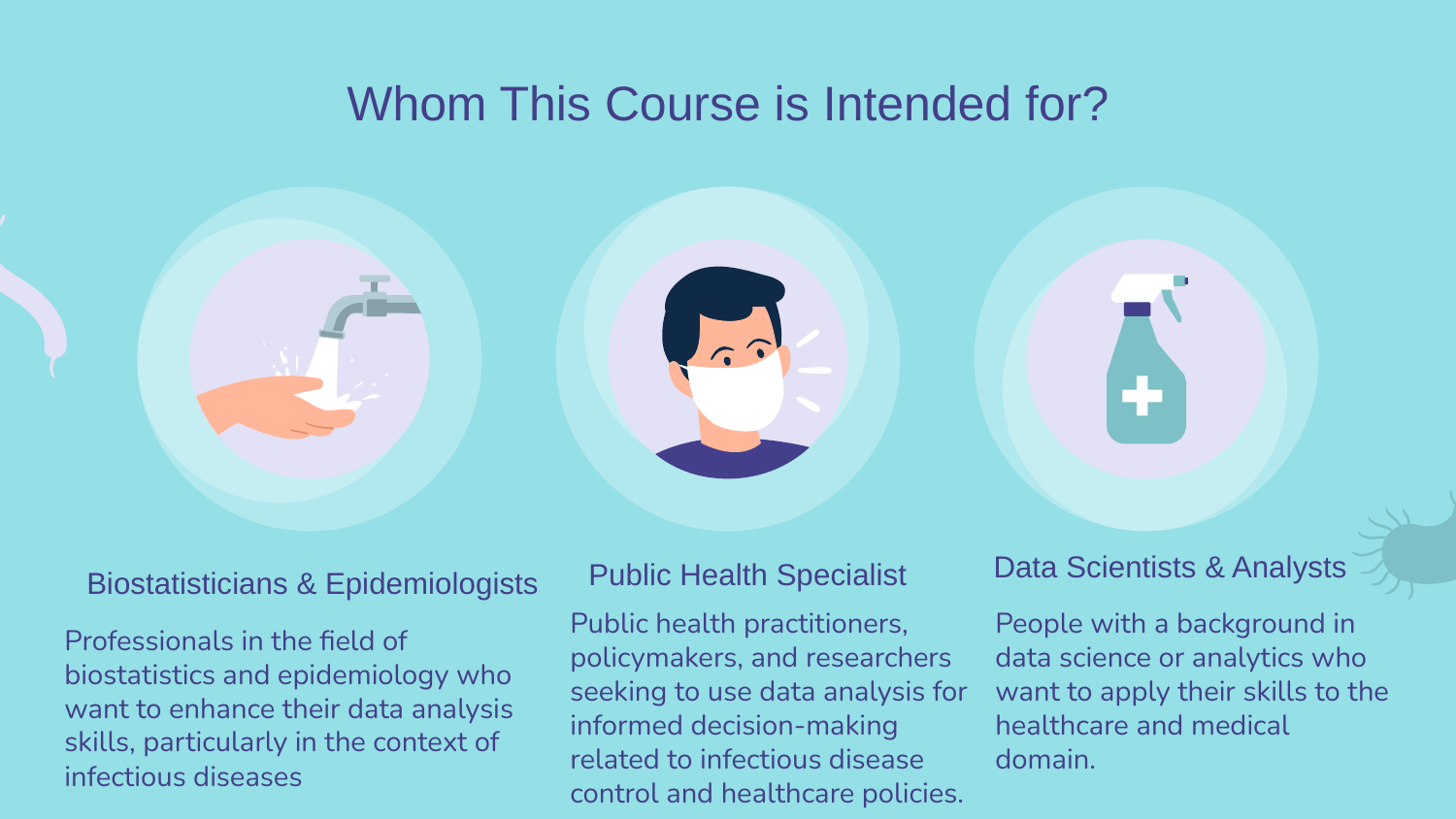

Whom This Course is Intended for?

# Biostatisticians & Epidemiologists
Data Scientists & Analysts
Public Health Specialist
Public health practitioners, policymakers, and researchers seeking to use data analysis for informed decision-making related to infectious disease control and healthcare policies.
People with a background in data science or analytics who want to apply their skills to the healthcare and medical domain.
Professionals in the field of biostatistics and epidemiology who want to enhance their data analysis skills, particularly in the context of infectious diseases